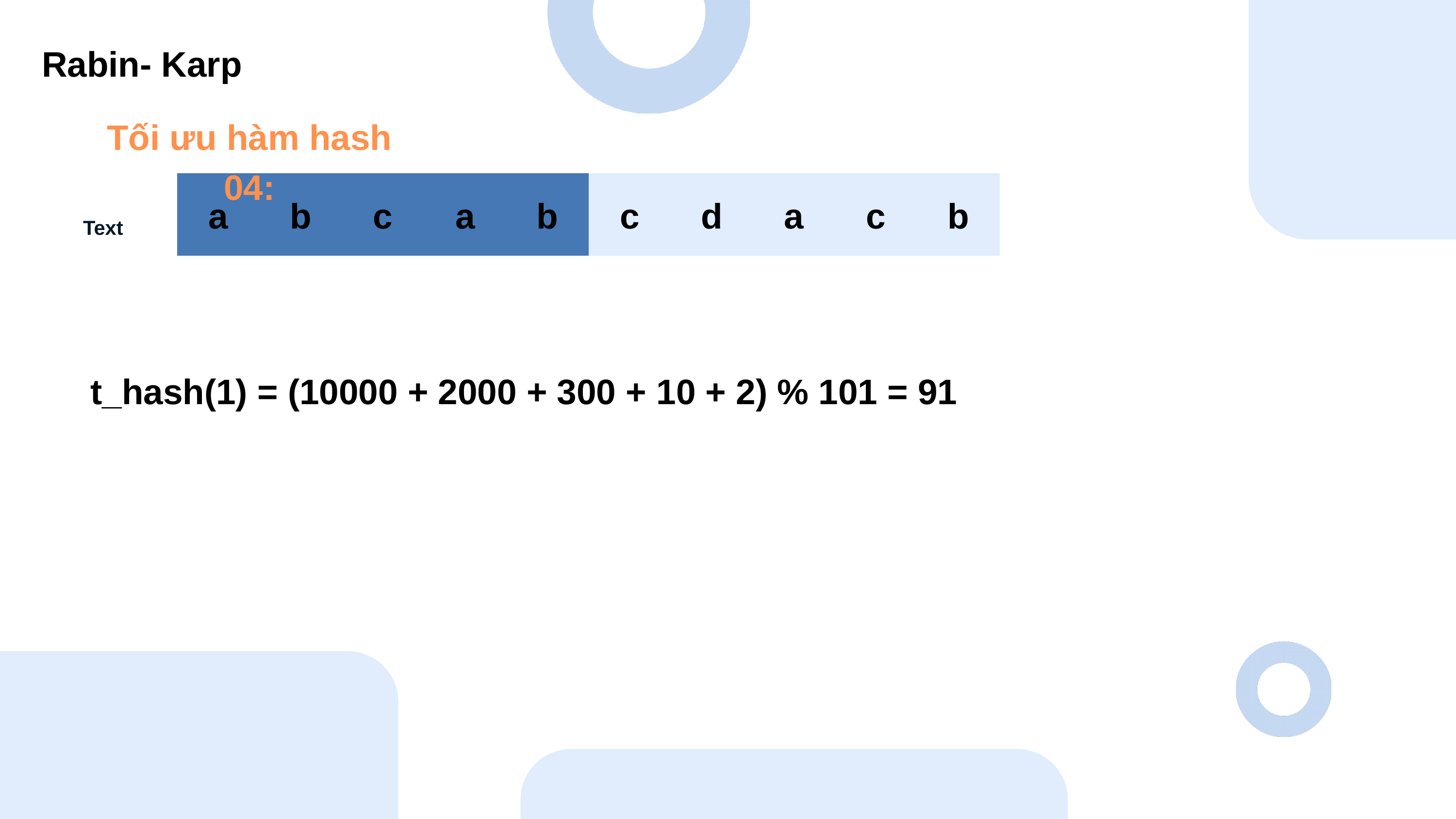

Rabin- Karp
Tối ưu hàm hash 04:

a

b

c

a

b

c

d

a

c

b
Text
t_hash(1) = (10000 + 2000 + 300 + 10 + 2) % 101 = 91